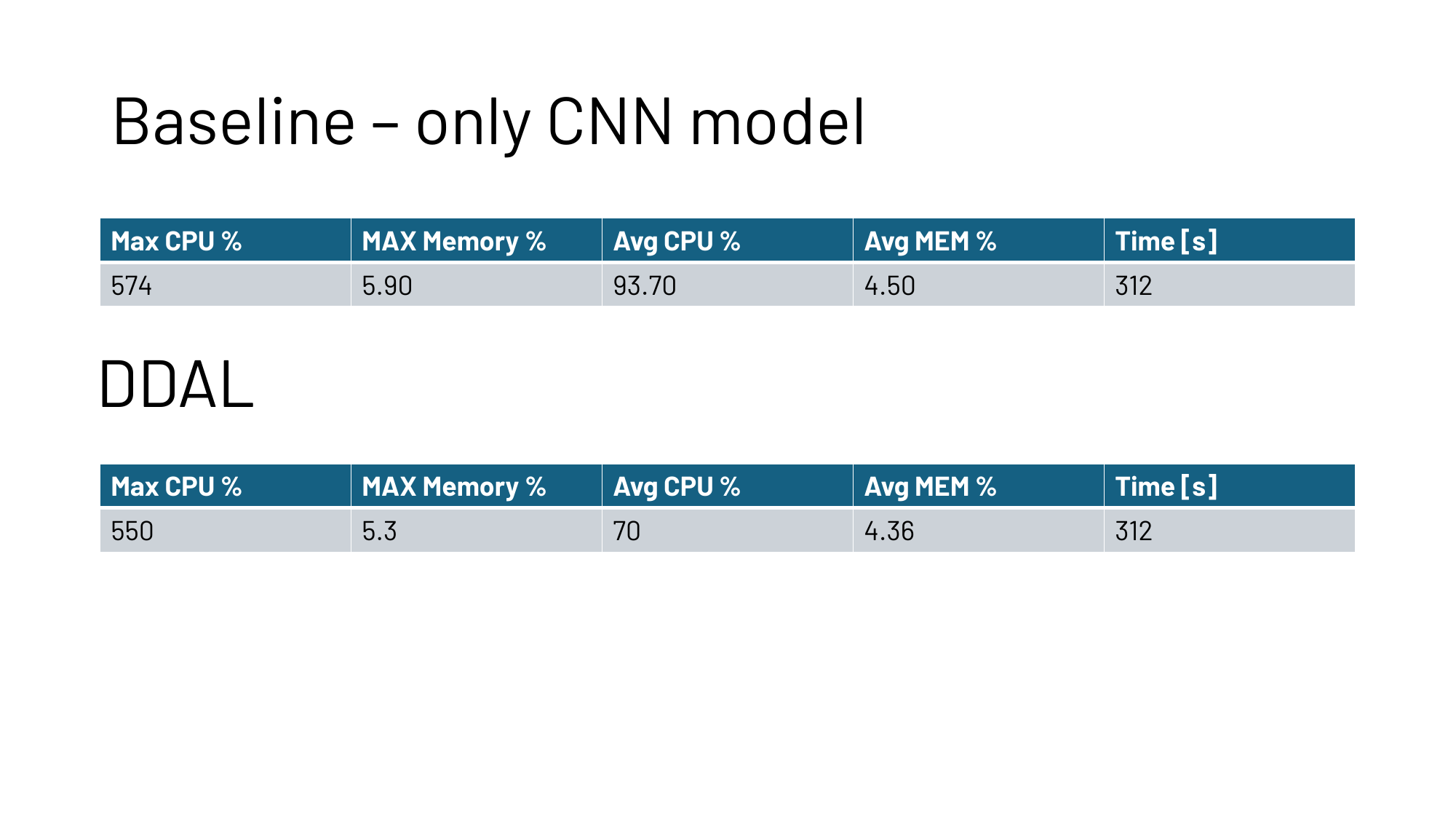

# Baseline – only CNN model
| Max CPU % | MAX Memory % | Avg CPU % | Avg MEM % | Time [s] |
| --- | --- | --- | --- | --- |
| 574 | 5.90 | 93.70 | 4.50 | 312 |
DDAL
| Max CPU % | MAX Memory % | Avg CPU % | Avg MEM % | Time [s] |
| --- | --- | --- | --- | --- |
| 550 | 5.3 | 70 | 4.36 | 312 |